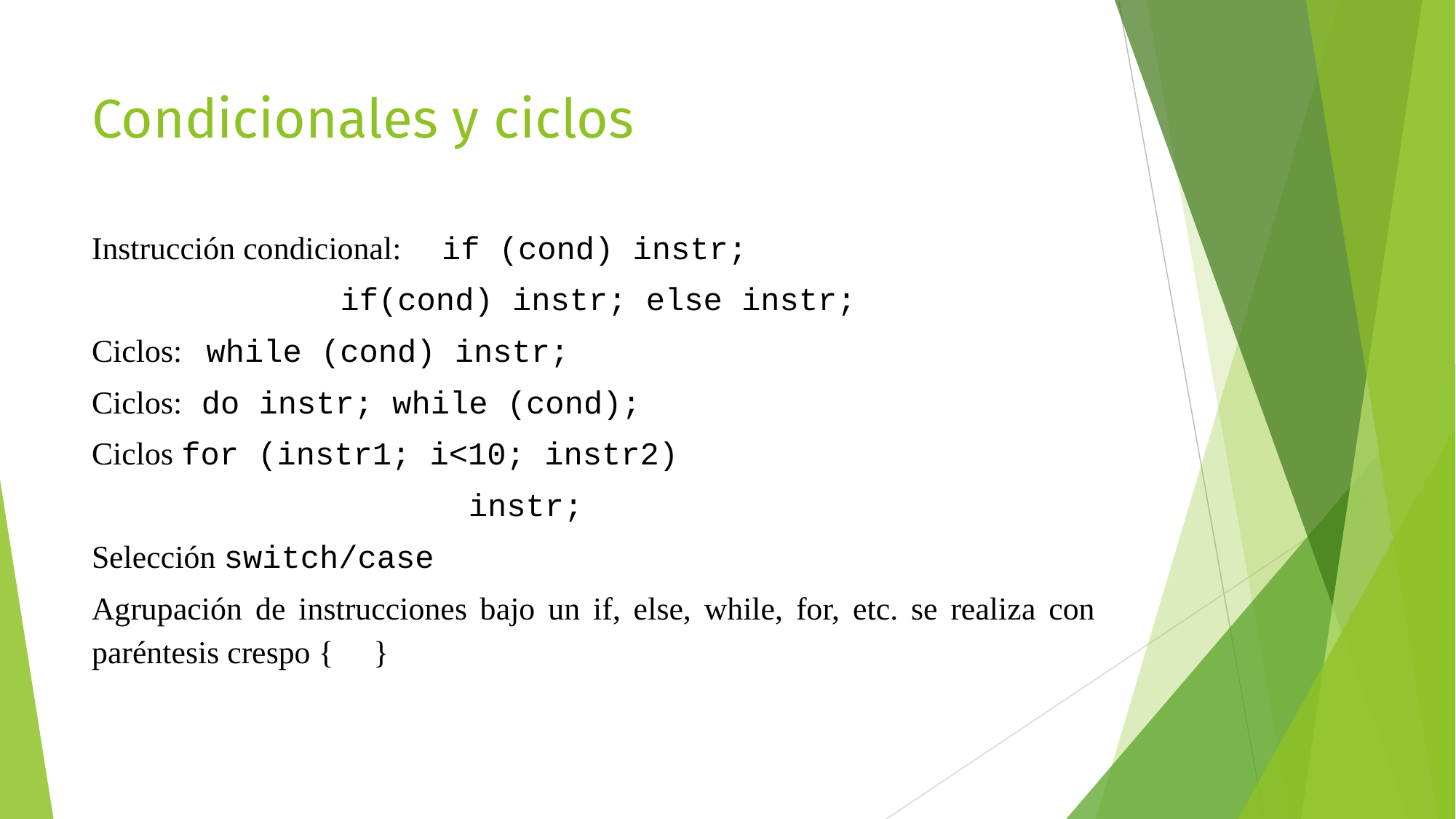

# Condicionales y ciclos
Instrucción condicional:     if (cond) instr;
			if(cond) instr; else instr;
Ciclos:   while (cond) instr;
Ciclos: do instr; while (cond);
Ciclos for (instr1; i<10; instr2)
				 instr;
Selección switch/case
Agrupación de instrucciones bajo un if, else, while, for, etc. se realiza con paréntesis crespo {     }